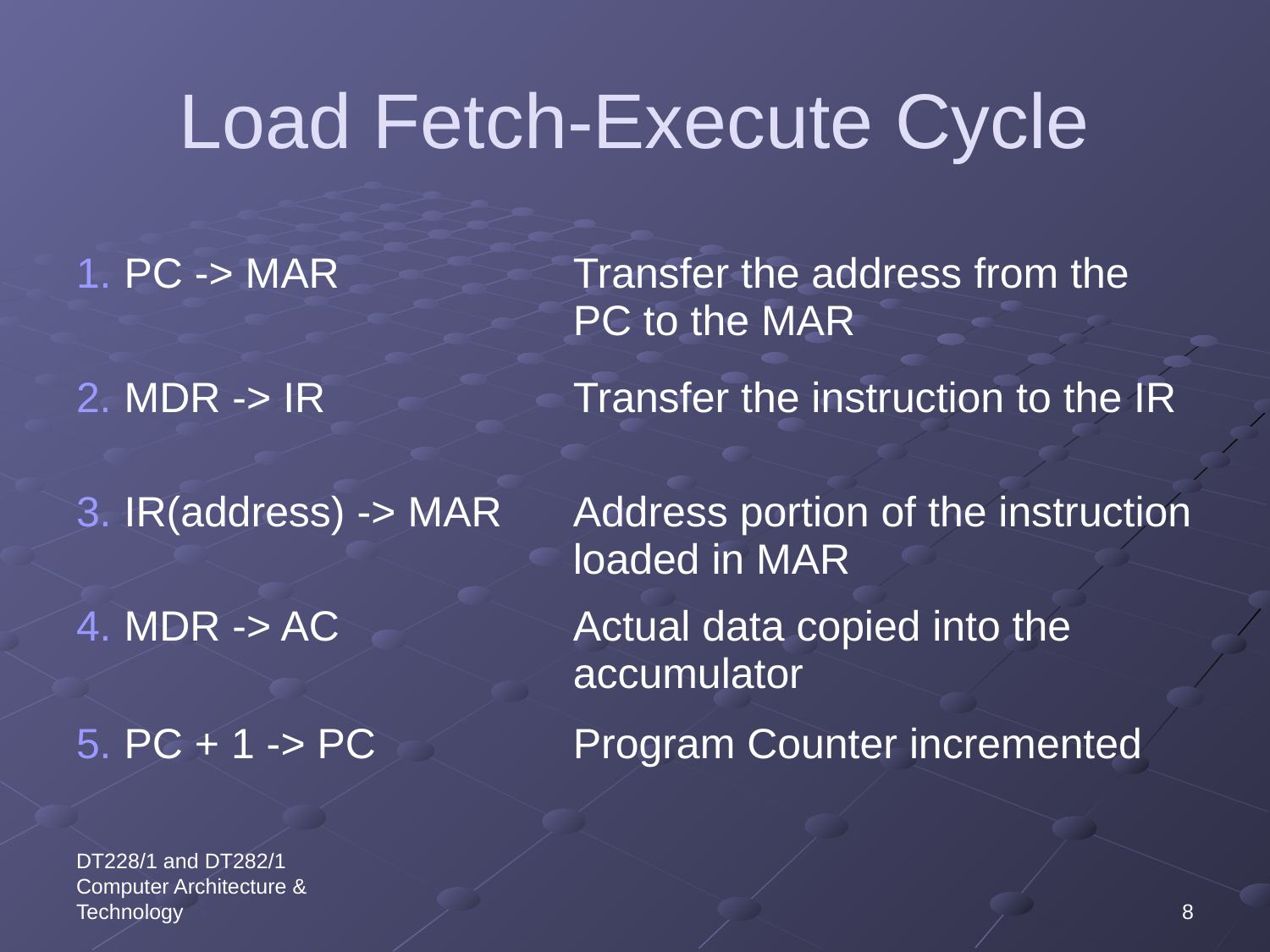

# Load Fetch-Execute Cycle
| PC -> MAR | Transfer the address from the PC to the MAR |
| --- | --- |
| MDR -> IR | Transfer the instruction to the IR |
| IR(address) -> MAR | Address portion of the instruction loaded in MAR |
| MDR -> AC | Actual data copied into the accumulator |
| PC + 1 -> PC | Program Counter incremented |
DT228/1 and DT282/1 Computer Architecture & Technology
8